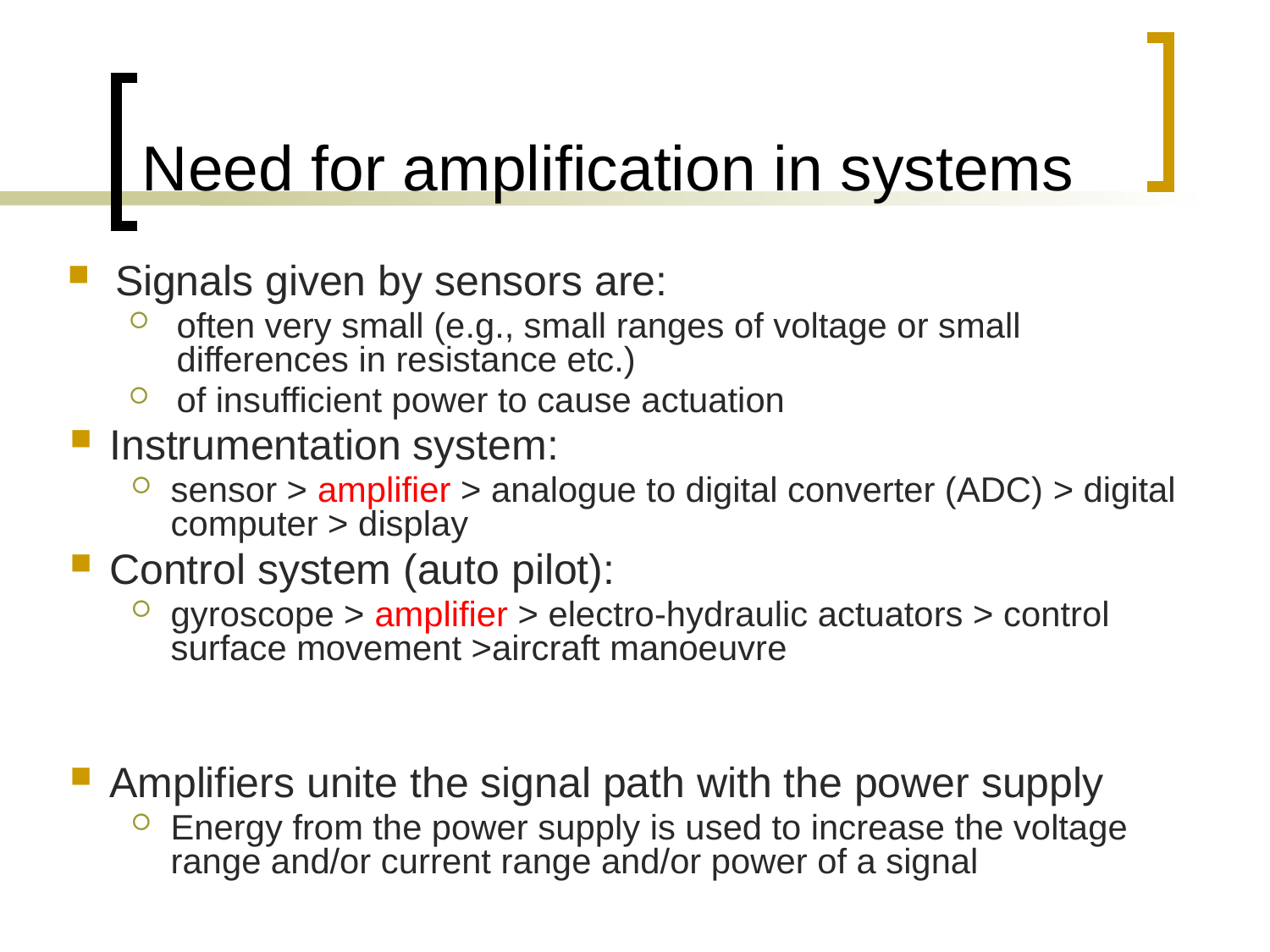

# Need for amplification in systems
Signals given by sensors are:
often very small (e.g., small ranges of voltage or small differences in resistance etc.)
of insufficient power to cause actuation
Instrumentation system:
sensor > amplifier > analogue to digital converter (ADC) > digital computer > display
Control system (auto pilot):
gyroscope > amplifier > electro-hydraulic actuators > control surface movement >aircraft manoeuvre

Amplifiers unite the signal path with the power supply
Energy from the power supply is used to increase the voltage range and/or current range and/or power of a signal